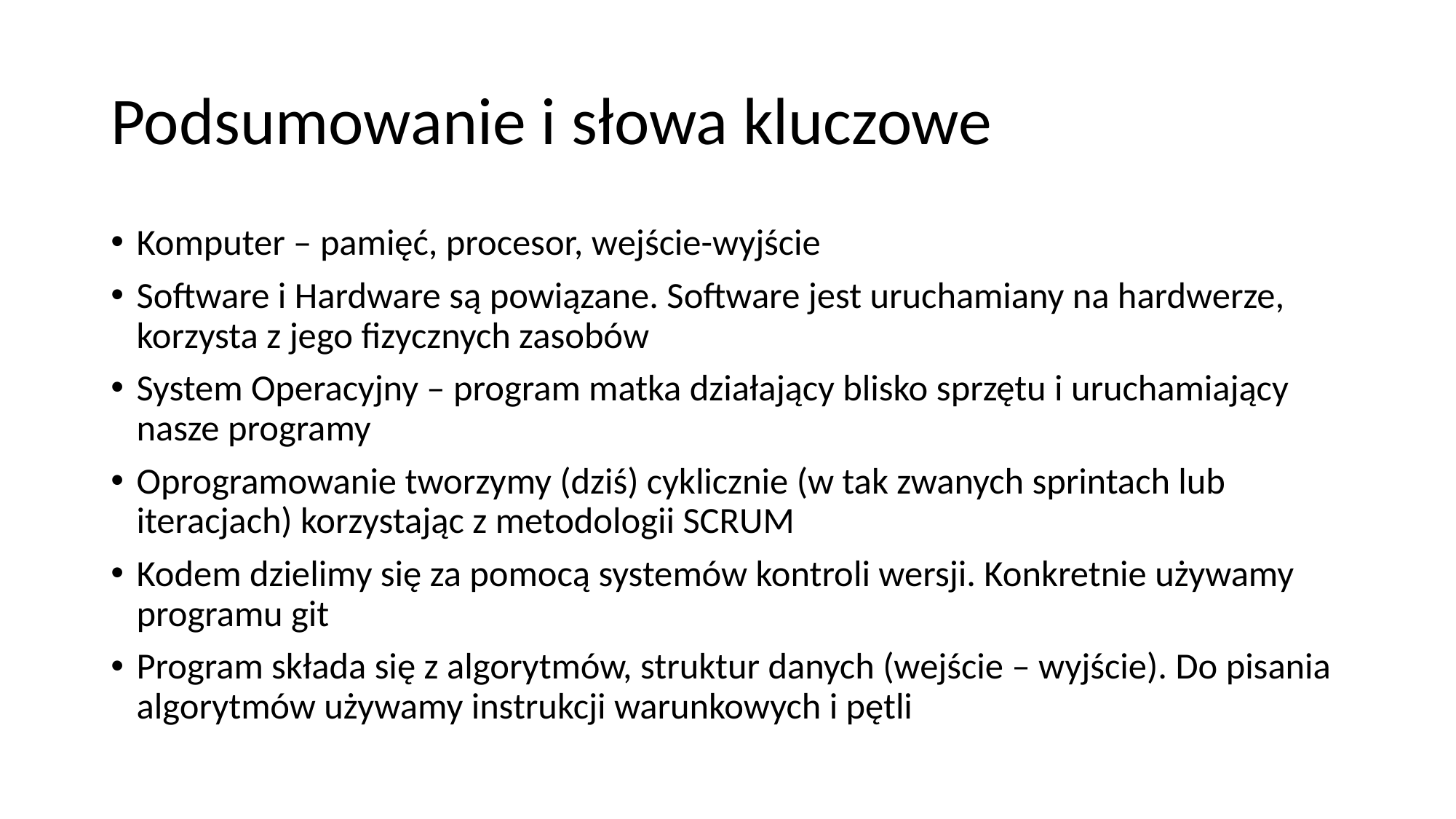

# Podsumowanie i słowa kluczowe
Komputer – pamięć, procesor, wejście-wyjście
Software i Hardware są powiązane. Software jest uruchamiany na hardwerze, korzysta z jego fizycznych zasobów
System Operacyjny – program matka działający blisko sprzętu i uruchamiający nasze programy
Oprogramowanie tworzymy (dziś) cyklicznie (w tak zwanych sprintach lub iteracjach) korzystając z metodologii SCRUM
Kodem dzielimy się za pomocą systemów kontroli wersji. Konkretnie używamy programu git
Program składa się z algorytmów, struktur danych (wejście – wyjście). Do pisania algorytmów używamy instrukcji warunkowych i pętli